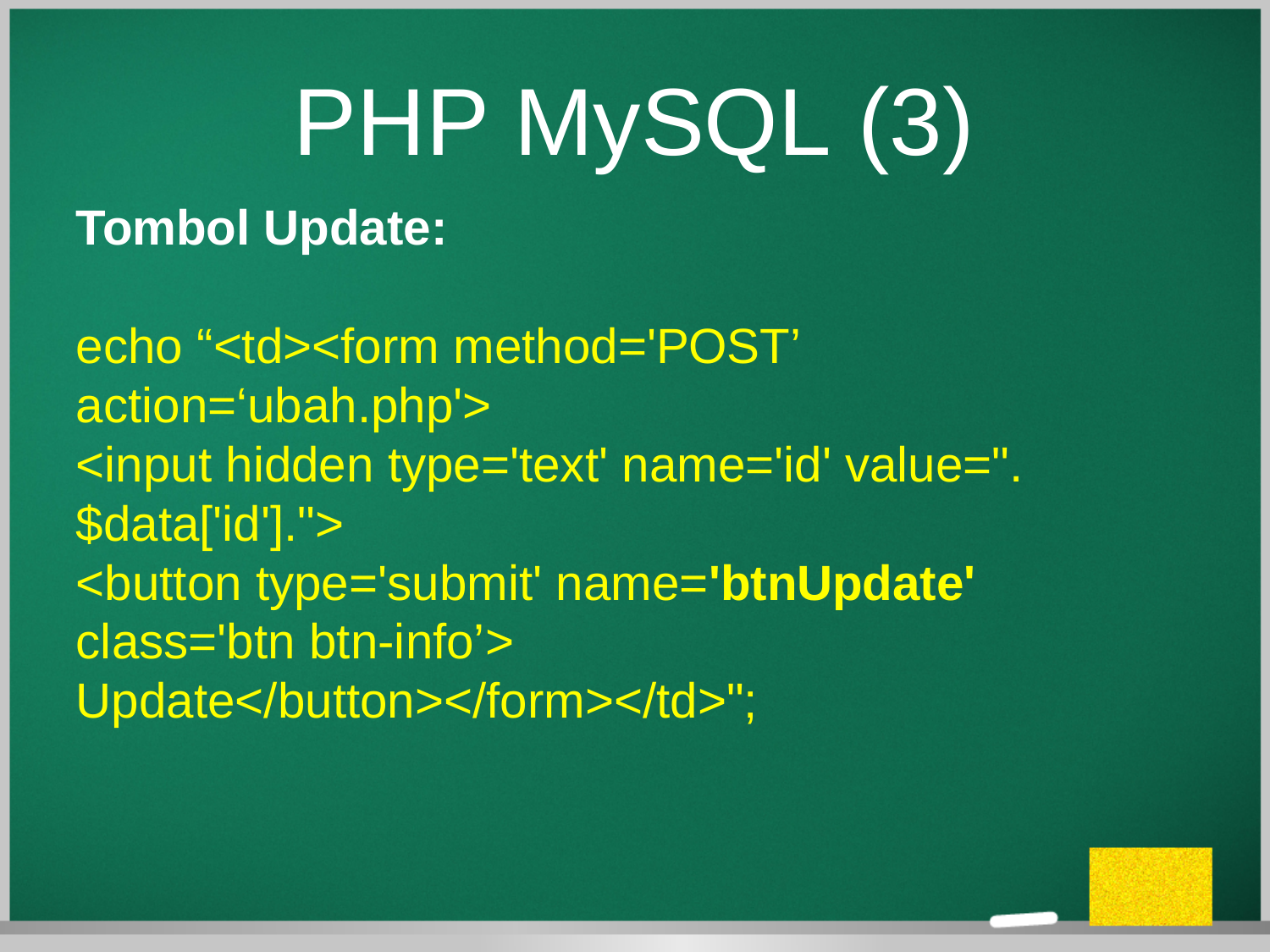

PHP MySQL (3)
Tombol Update:

echo “<td><form method='POST’ action=‘ubah.php'>
<input hidden type='text' name='id' value=".$data['id'].">
<button type='submit' name='btnUpdate' class='btn btn-info’>
Update</button></form></td>";